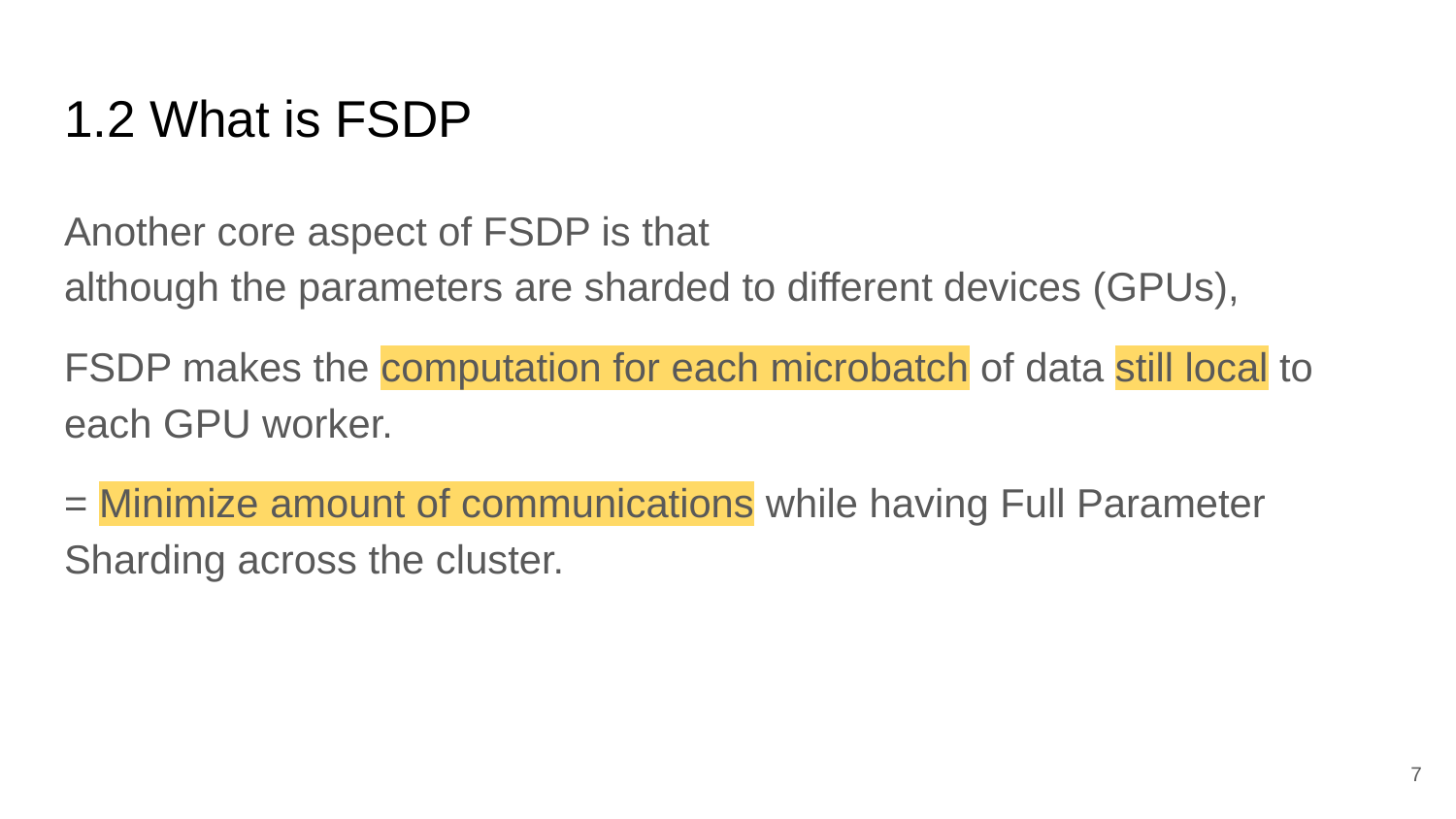

# 1.2 What is FSDP
Another core aspect of FSDP is that
although the parameters are sharded to different devices (GPUs),
FSDP makes the computation for each microbatch of data still local to each GPU worker.
= Minimize amount of communications while having Full Parameter Sharding across the cluster.

7